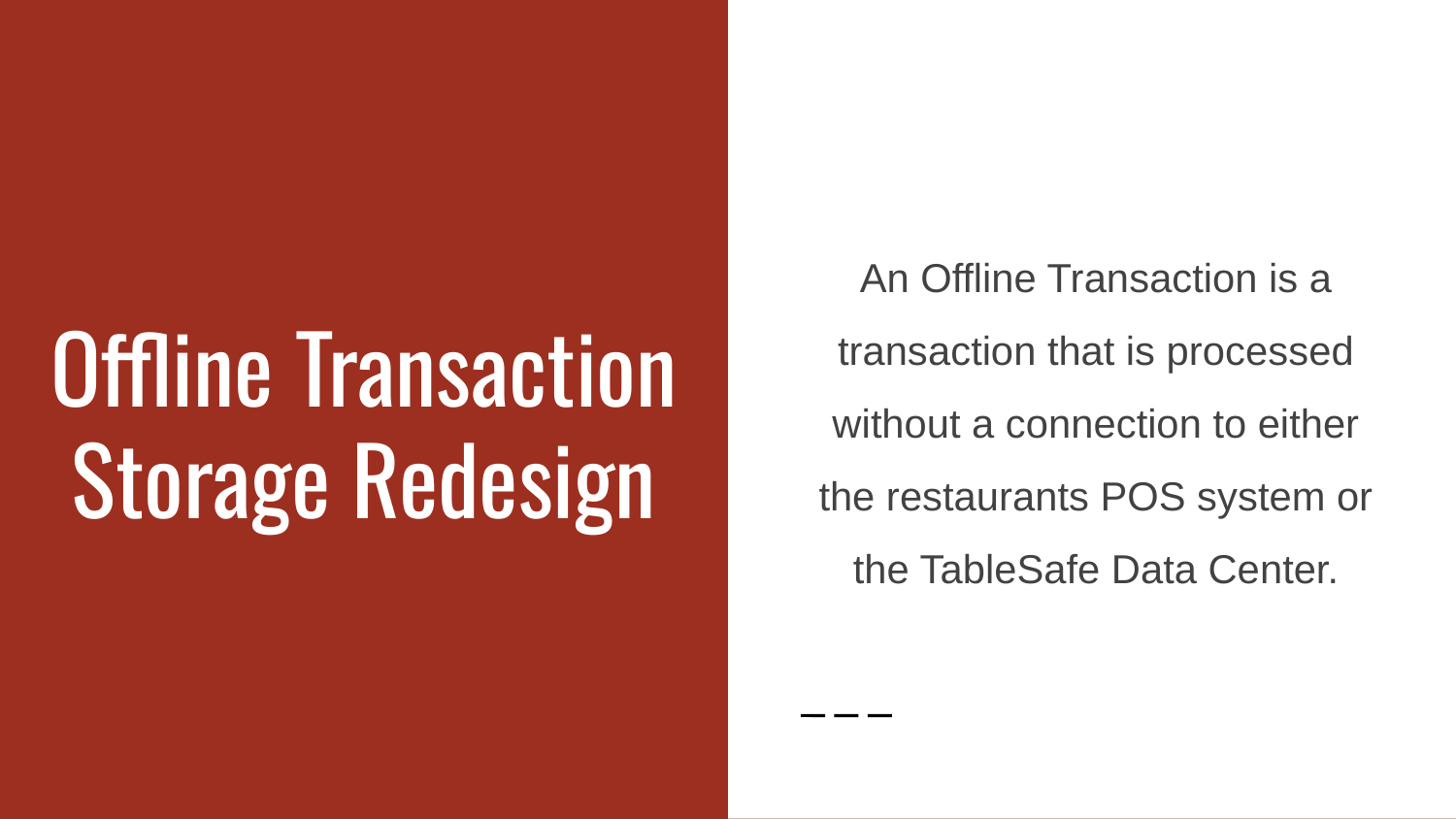

An Offline Transaction is a transaction that is processed without a connection to either the restaurants POS system or the TableSafe Data Center.
Offline Transaction Storage Redesign